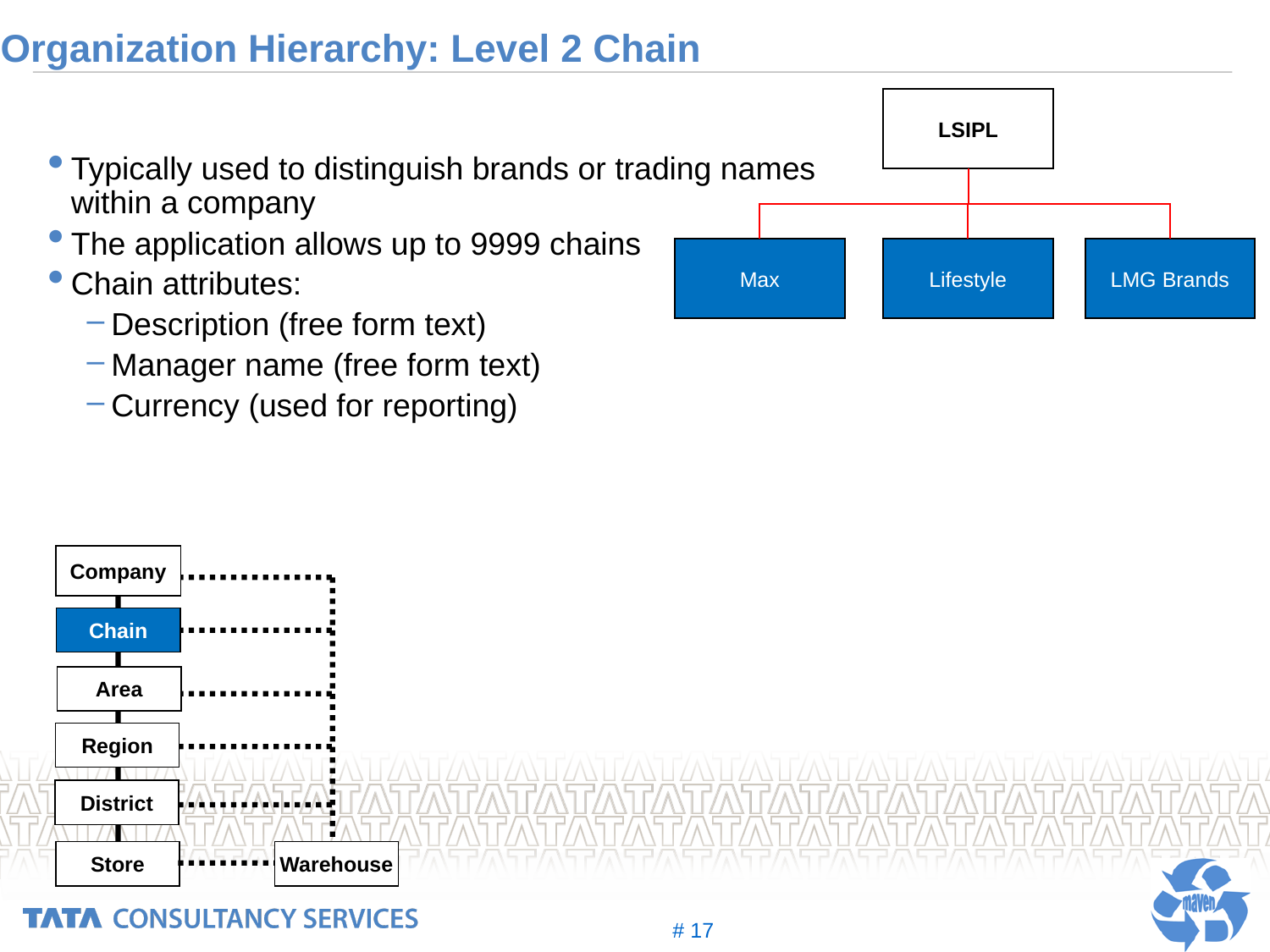

# Organization Hierarchy: Level 2 Chain
LSIPL
Typically used to distinguish brands or trading names within a company
The application allows up to 9999 chains
Chain attributes:
Description (free form text)
Manager name (free form text)
Currency (used for reporting)

LMG Brands
Max
Lifestyle

Company

Chain

Area

Region

District

Store

Warehouse